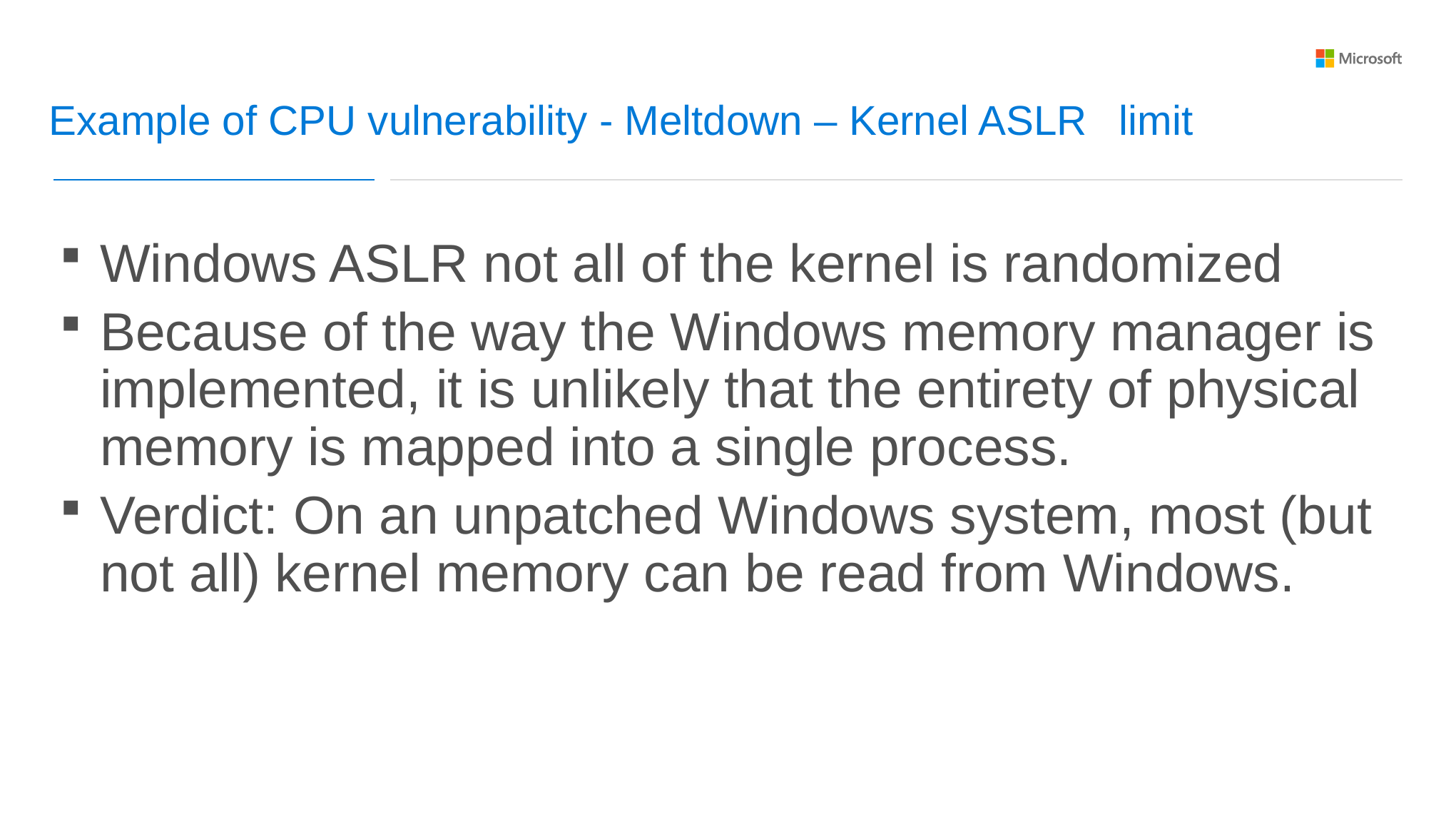

Example of CPU vulnerability - Meltdown – Kernel ASLR	limit
Windows ASLR not all of the kernel is randomized
Because of the way the Windows memory manager is implemented, it is unlikely that the entirety of physical memory is mapped into a single process.
Verdict: On an unpatched Windows system, most (but not all) kernel memory can be read from Windows.